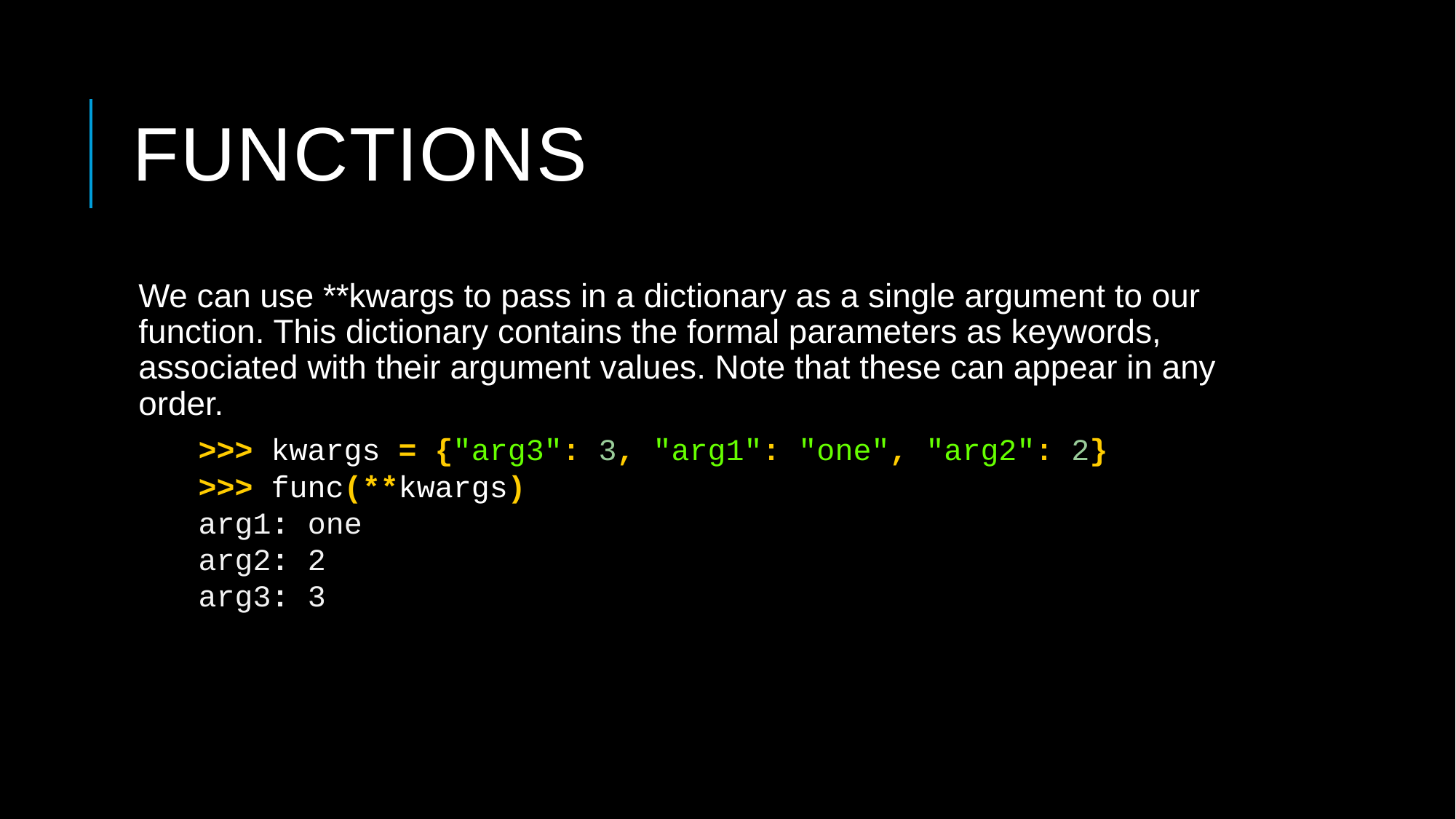

# functions
We can use **kwargs to pass in a dictionary as a single argument to our function. This dictionary contains the formal parameters as keywords, associated with their argument values. Note that these can appear in any order.
>>> kwargs = {"arg3": 3, "arg1": "one", "arg2": 2}
>>> func(**kwargs)
arg1: one
arg2: 2
arg3: 3